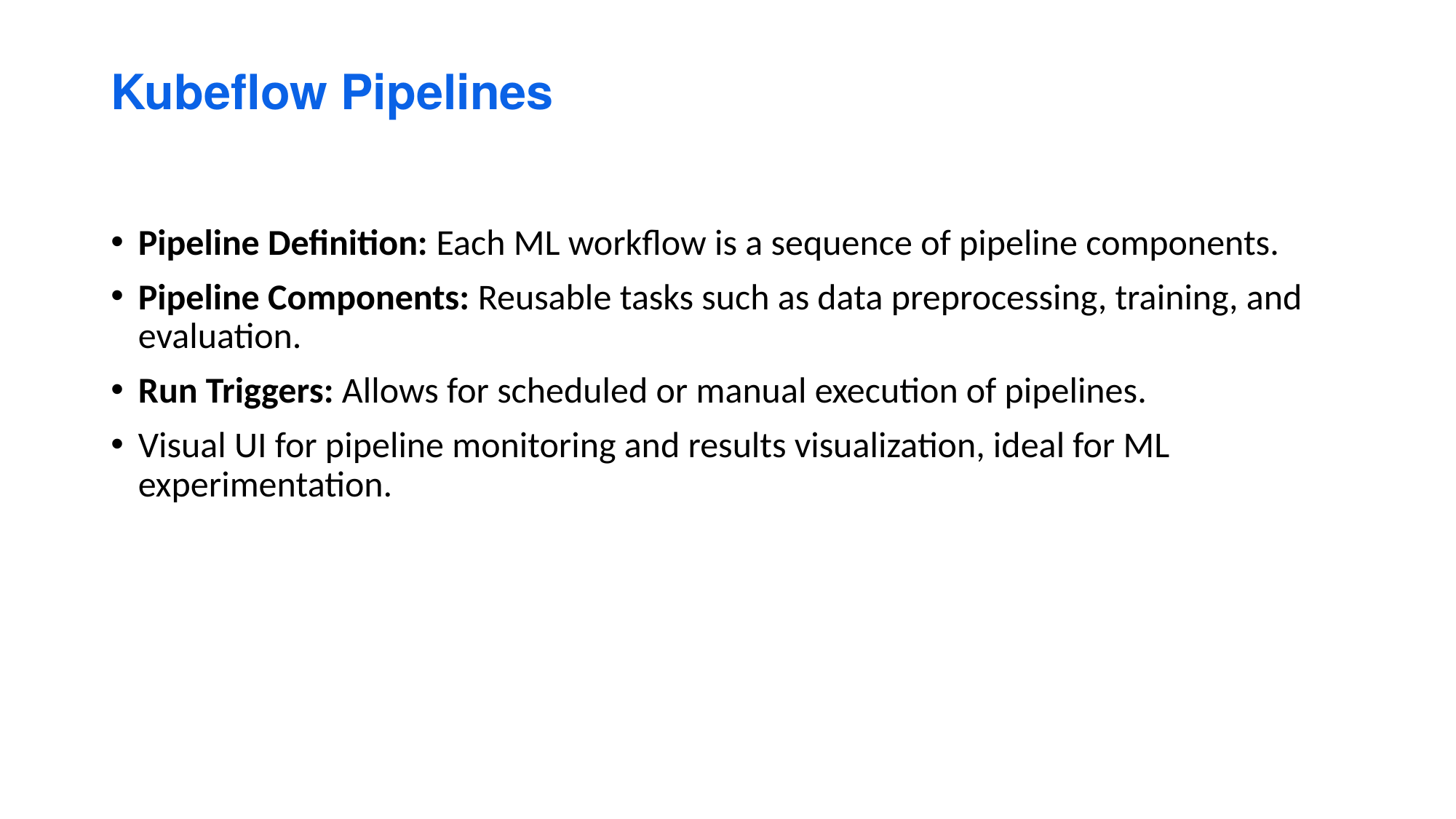

# Kubeflow Pipelines
Pipeline Definition: Each ML workflow is a sequence of pipeline components.
Pipeline Components: Reusable tasks such as data preprocessing, training, and evaluation.
Run Triggers: Allows for scheduled or manual execution of pipelines.
Visual UI for pipeline monitoring and results visualization, ideal for ML experimentation.